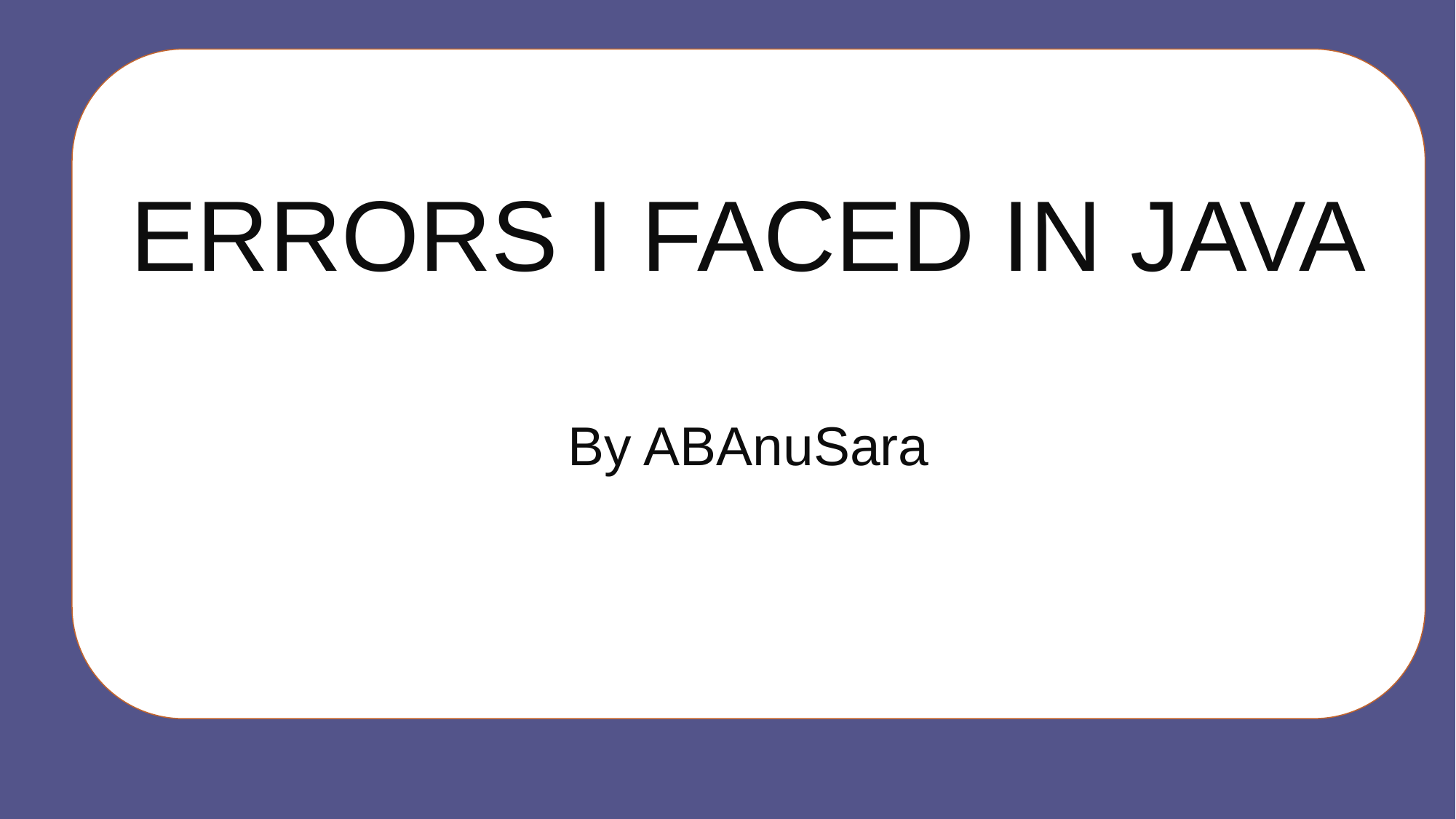

ERRORS I FACED IN JAVA

By ABAnuSara

#